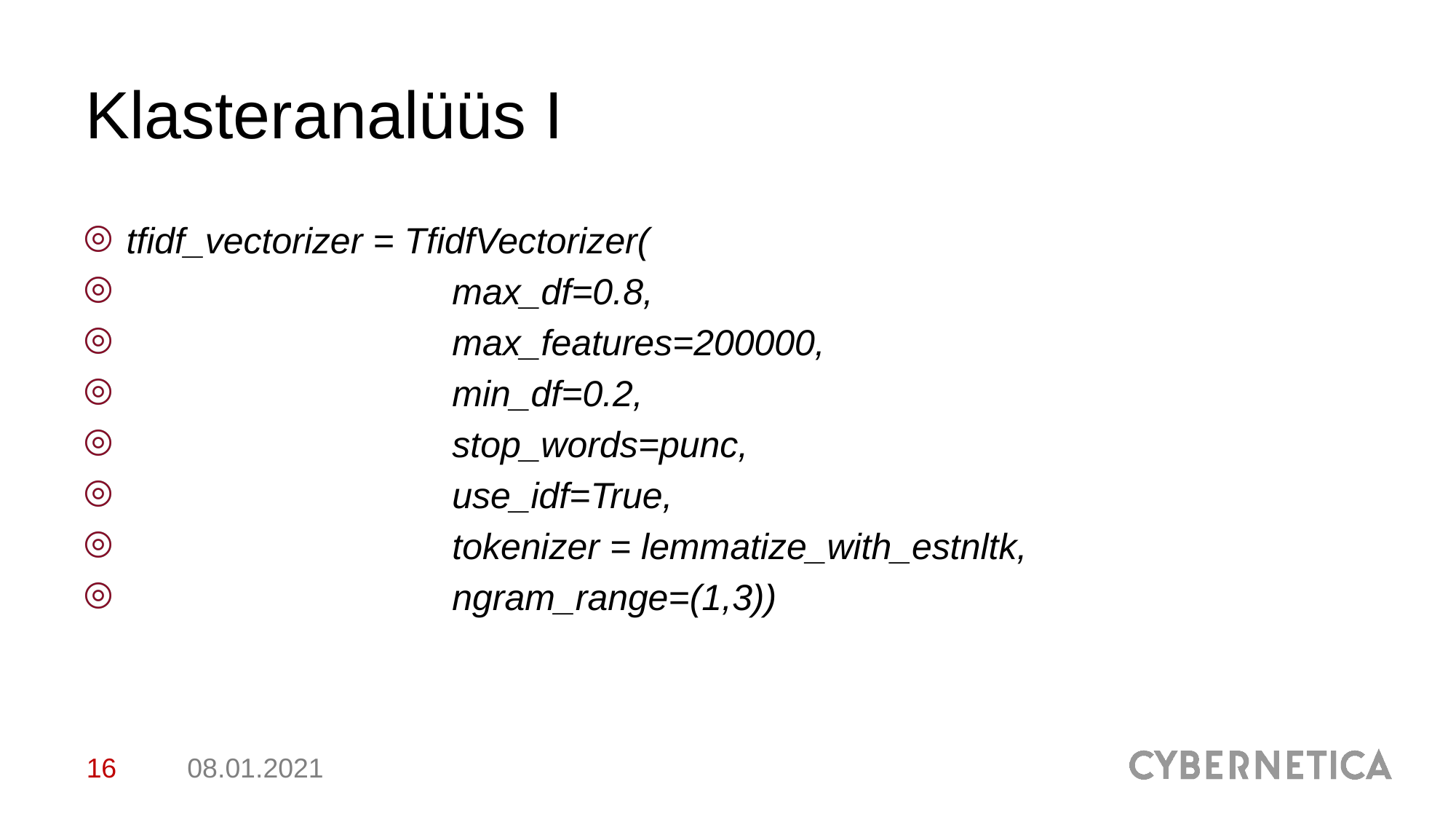

# Klasteranalüüs I
tfidf_vectorizer = TfidfVectorizer(
                                max_df=0.8,
                                max_features=200000,
                                min_df=0.2,
                                stop_words=punc,
                                use_idf=True,
                                tokenizer = lemmatize_with_estnltk,
                                ngram_range=(1,3))

16
08.01.2021